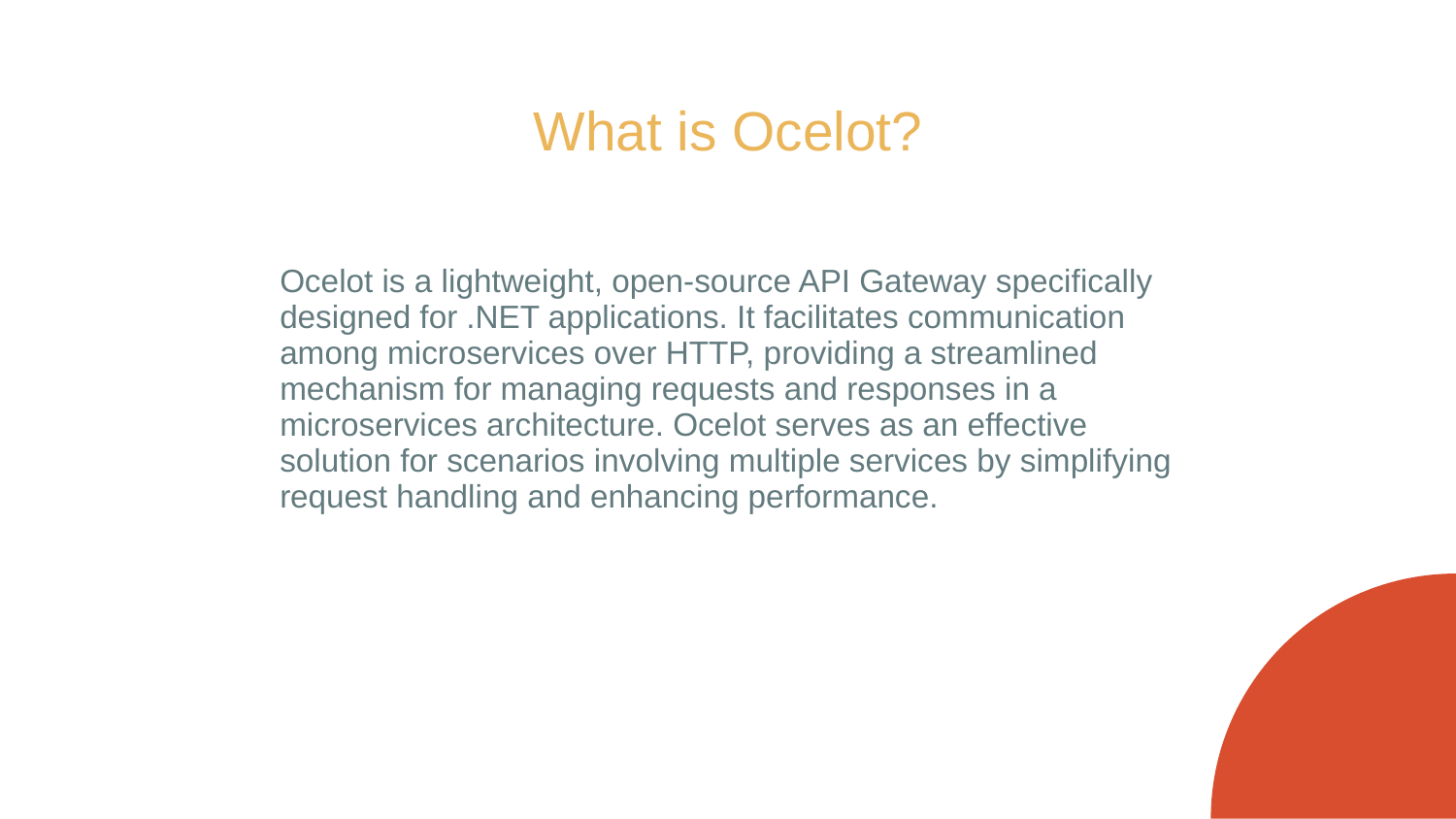

# What is Ocelot?
Ocelot is a lightweight, open-source API Gateway specifically designed for .NET applications. It facilitates communication among microservices over HTTP, providing a streamlined mechanism for managing requests and responses in a microservices architecture. Ocelot serves as an effective solution for scenarios involving multiple services by simplifying request handling and enhancing performance.